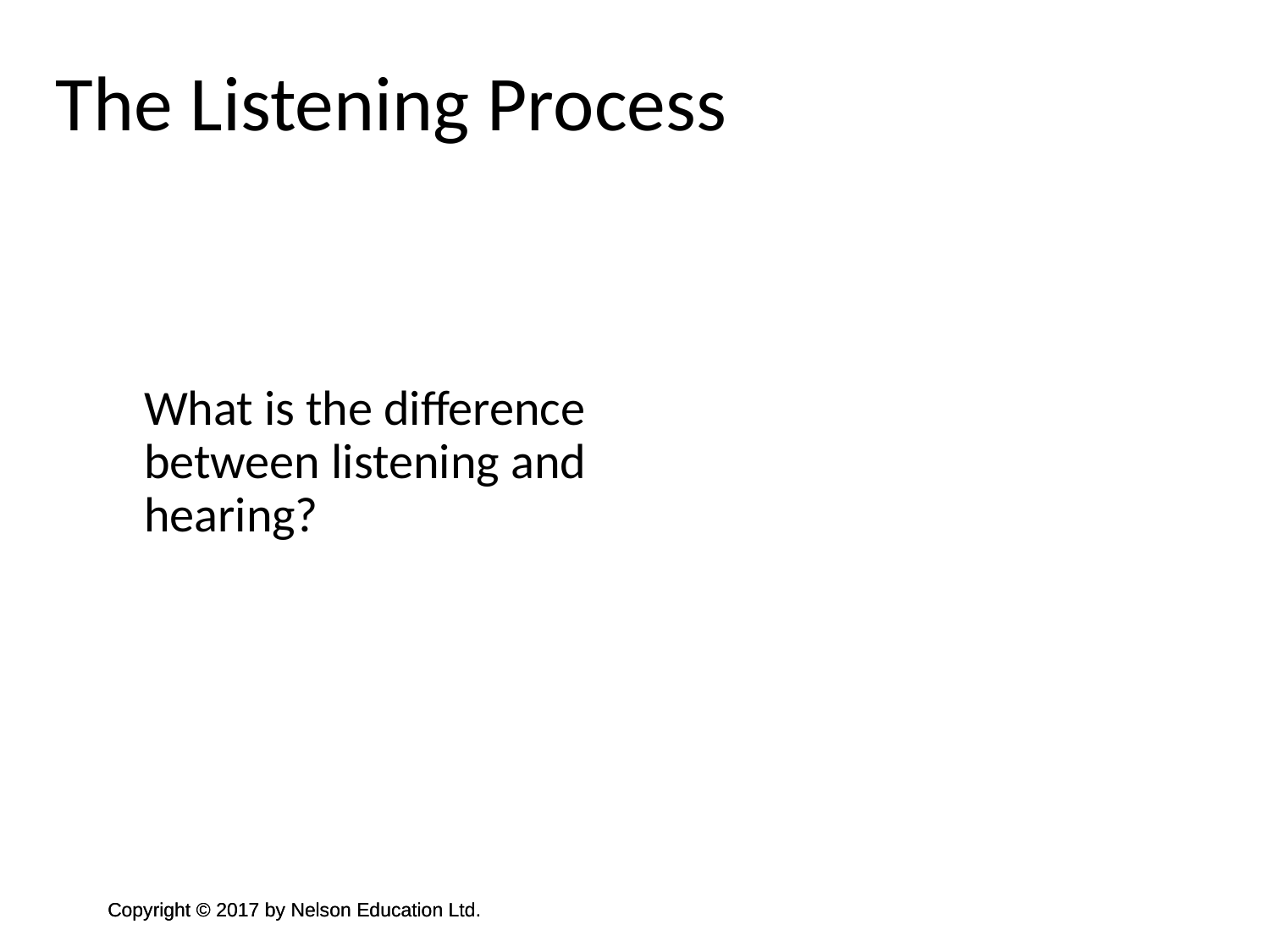

The Listening Process
What is the difference between listening and hearing?